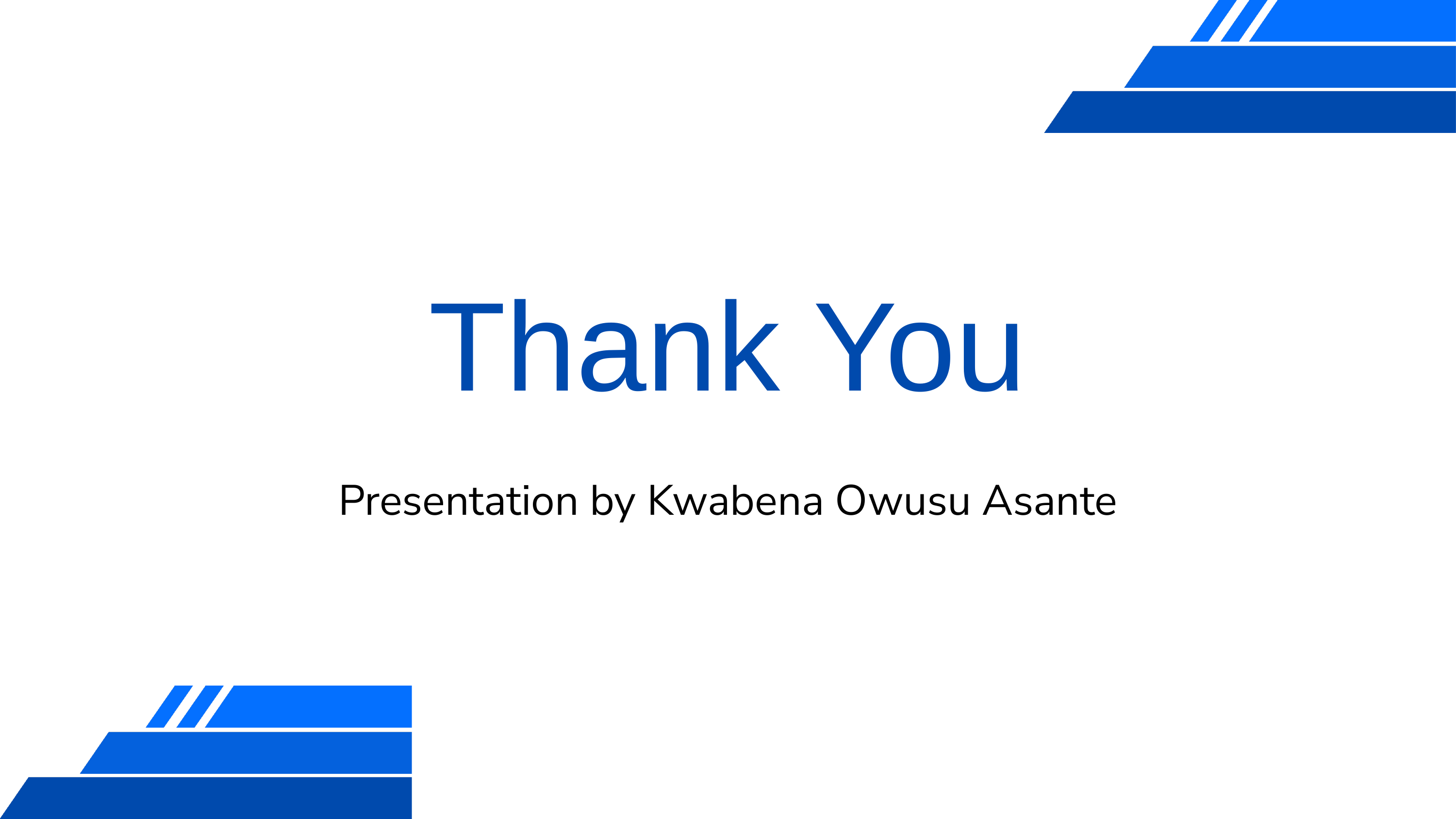

Thank You
Presentation by Kwabena Owusu Asante